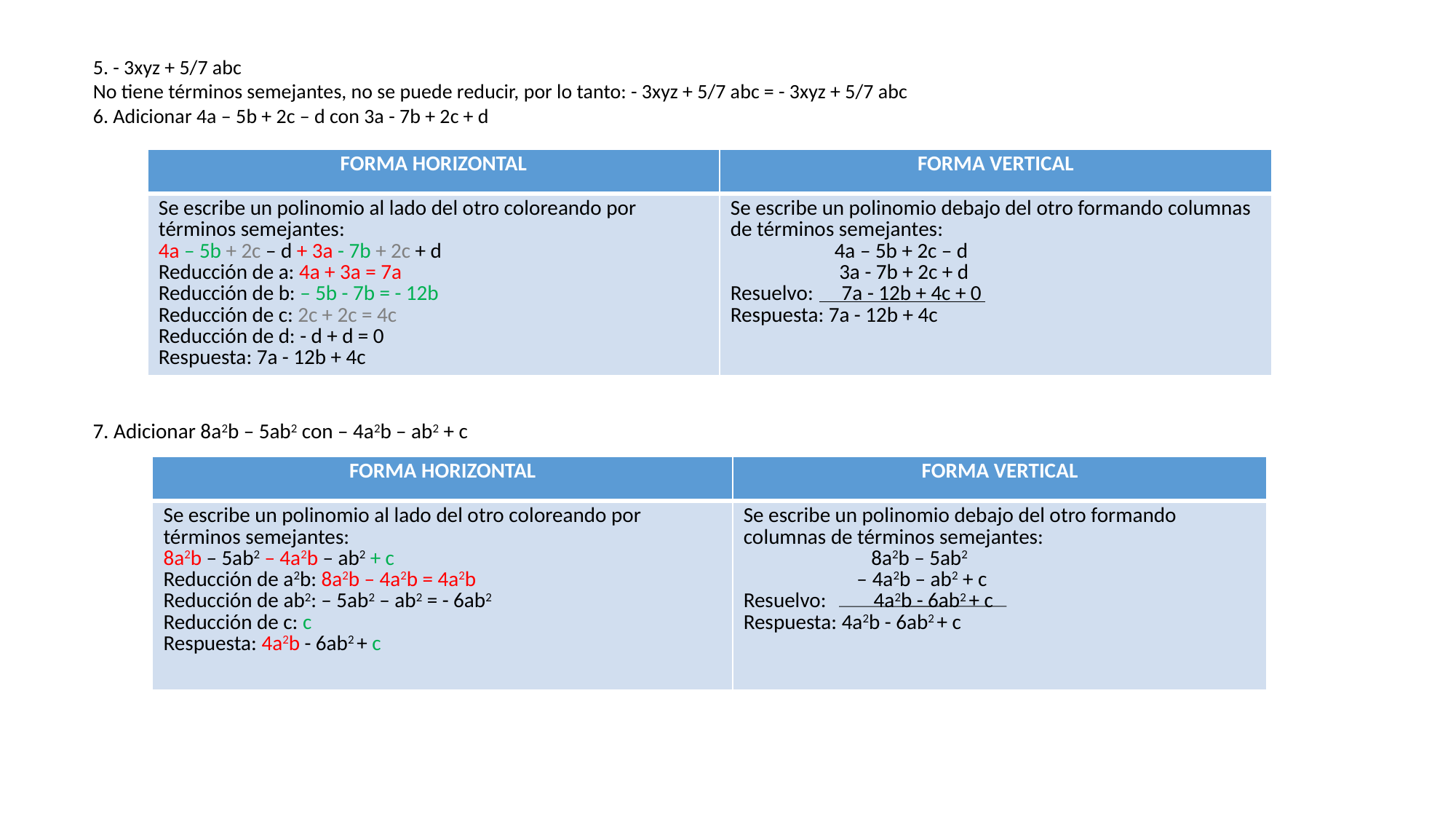

5. - 3xyz + 5/7 abc
No tiene términos semejantes, no se puede reducir, por lo tanto: - 3xyz + 5/7 abc = - 3xyz + 5/7 abc
6. Adicionar 4a – 5b + 2c – d con 3a - 7b + 2c + d

| FORMA HORIZONTAL | FORMA VERTICAL |
| --- | --- |
| Se escribe un polinomio al lado del otro coloreando por términos semejantes: 4a – 5b + 2c – d + 3a - 7b + 2c + d Reducción de a: 4a + 3a = 7a Reducción de b: – 5b - 7b = - 12b Reducción de c: 2c + 2c = 4c Reducción de d: - d + d = 0 Respuesta: 7a - 12b + 4c | Se escribe un polinomio debajo del otro formando columnas de términos semejantes: 4a – 5b + 2c – d 3a - 7b + 2c + d Resuelvo: 7a - 12b + 4c + 0 Respuesta: 7a - 12b + 4c |
7. Adicionar 8a2b – 5ab2 con – 4a2b – ab2 + c
| FORMA HORIZONTAL | FORMA VERTICAL |
| --- | --- |
| Se escribe un polinomio al lado del otro coloreando por términos semejantes: 8a2b – 5ab2 – 4a2b – ab2 + c Reducción de a2b: 8a2b – 4a2b = 4a2b Reducción de ab2: – 5ab2 – ab2 = - 6ab2 Reducción de c: c Respuesta: 4a2b - 6ab2 + c | Se escribe un polinomio debajo del otro formando columnas de términos semejantes: 8a2b – 5ab2 – 4a2b – ab2 + c Resuelvo: 4a2b - 6ab2 + c Respuesta: 4a2b - 6ab2 + c |